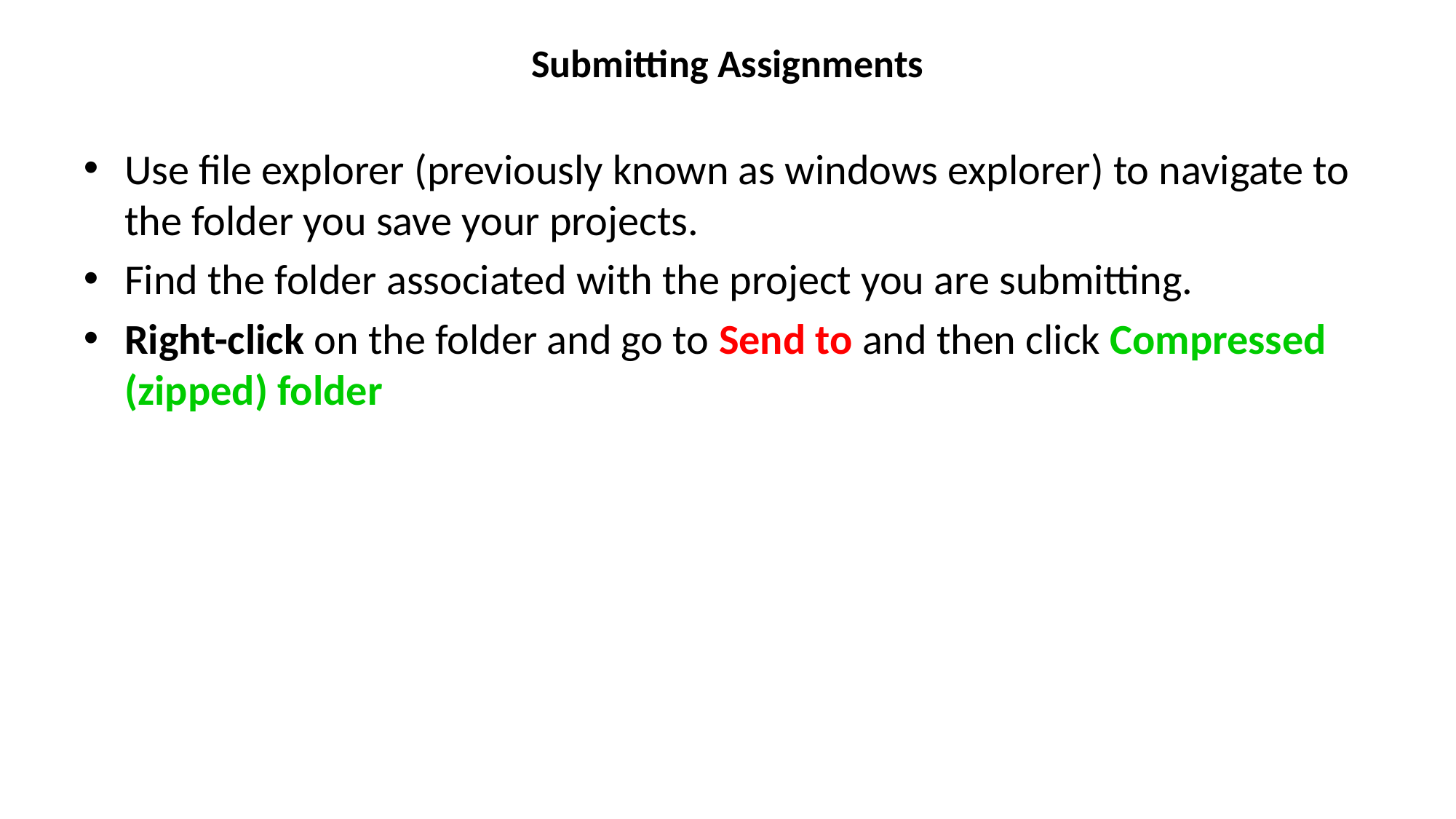

# Submitting Assignments
Use file explorer (previously known as windows explorer) to navigate to the folder you save your projects.
Find the folder associated with the project you are submitting.
Right-click on the folder and go to Send to and then click Compressed (zipped) folder